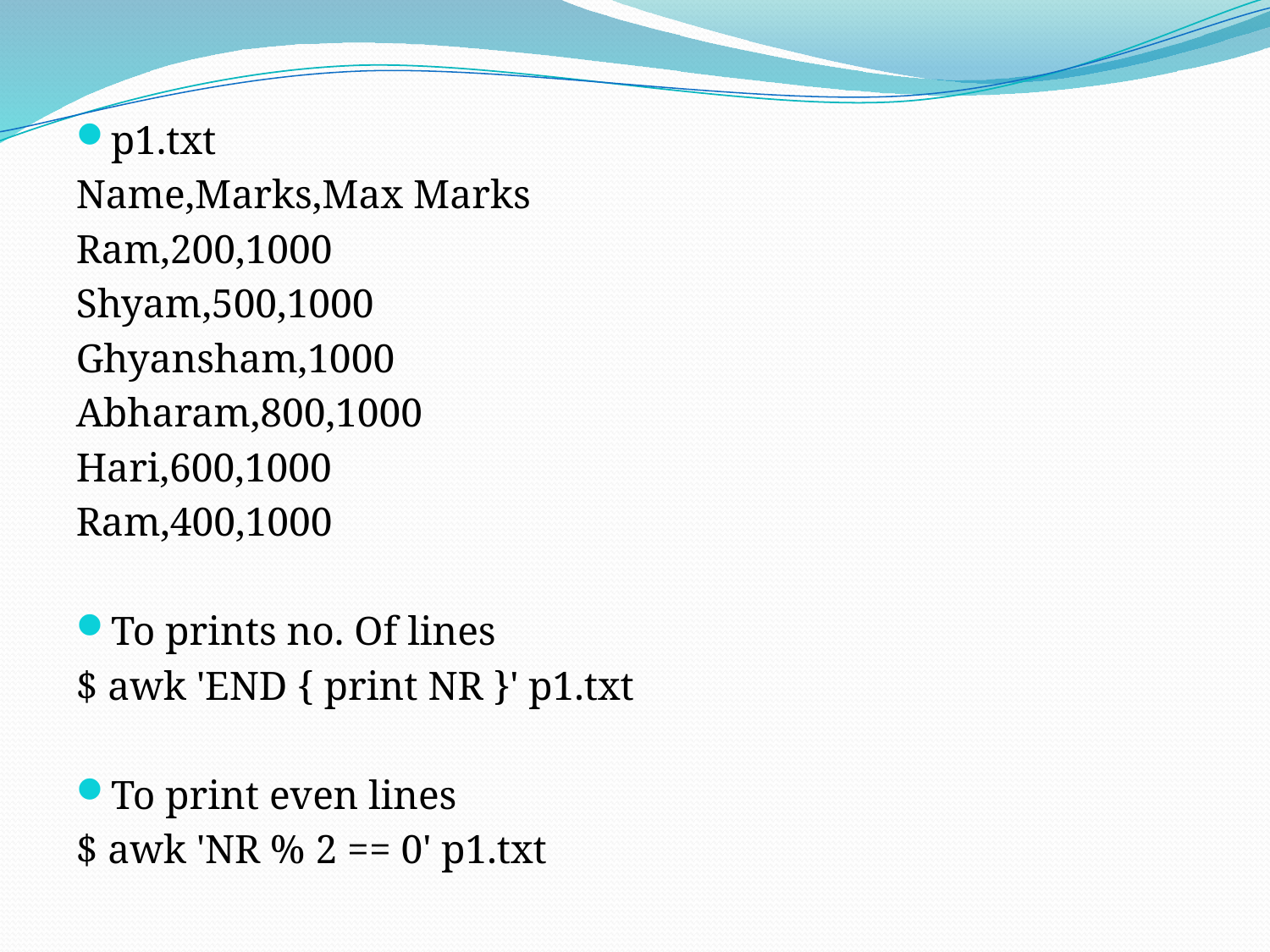

p1.txt
Name,Marks,Max Marks
Ram,200,1000
Shyam,500,1000
Ghyansham,1000
Abharam,800,1000
Hari,600,1000
Ram,400,1000

To prints no. Of lines
$ awk 'END { print NR }' p1.txt

To print even lines
$ awk 'NR % 2 == 0' p1.txt